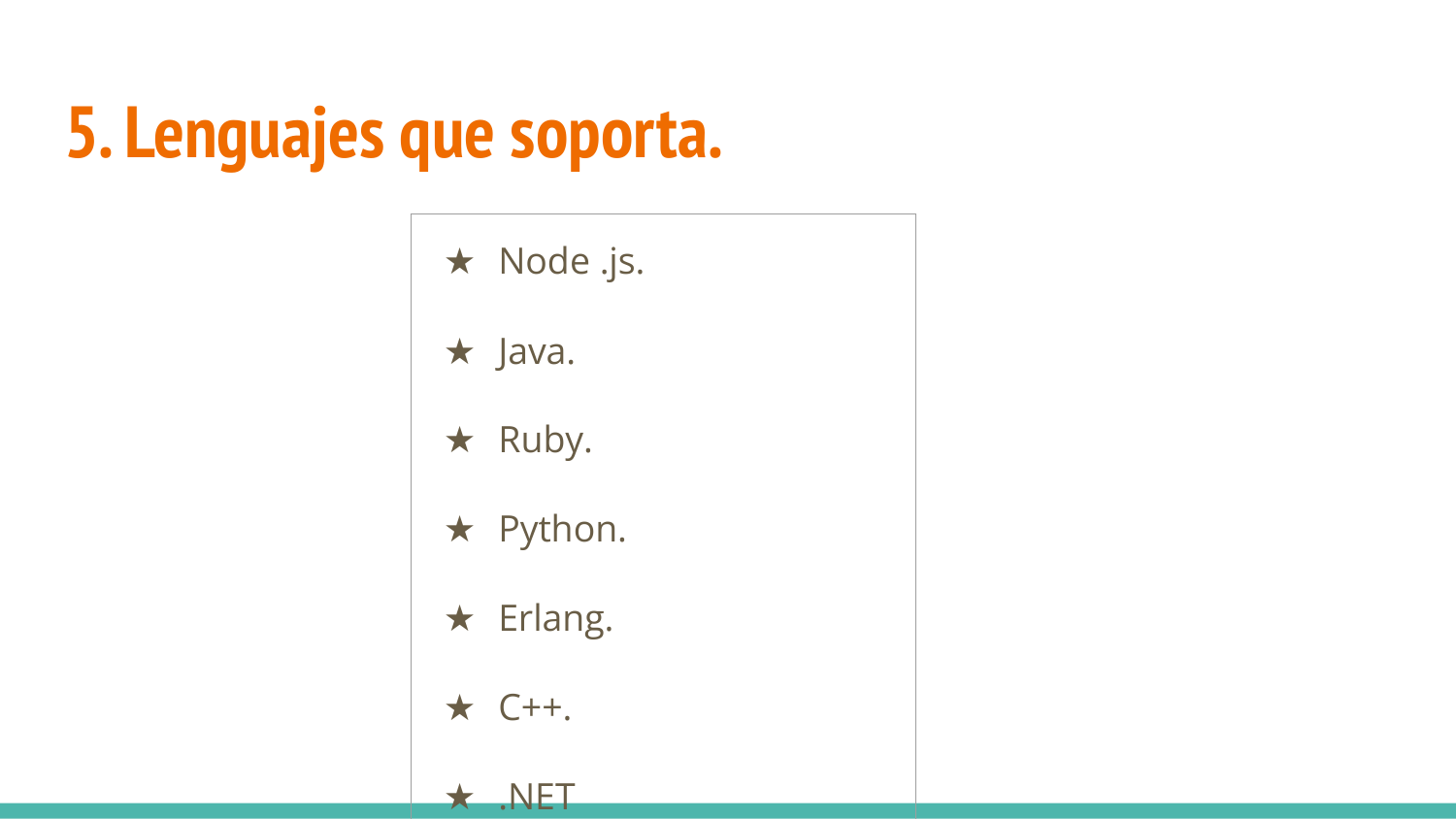

# 5. Lenguajes que soporta.
| Node .js. Java. Ruby. Python. Erlang. C++. .NET |
| --- |